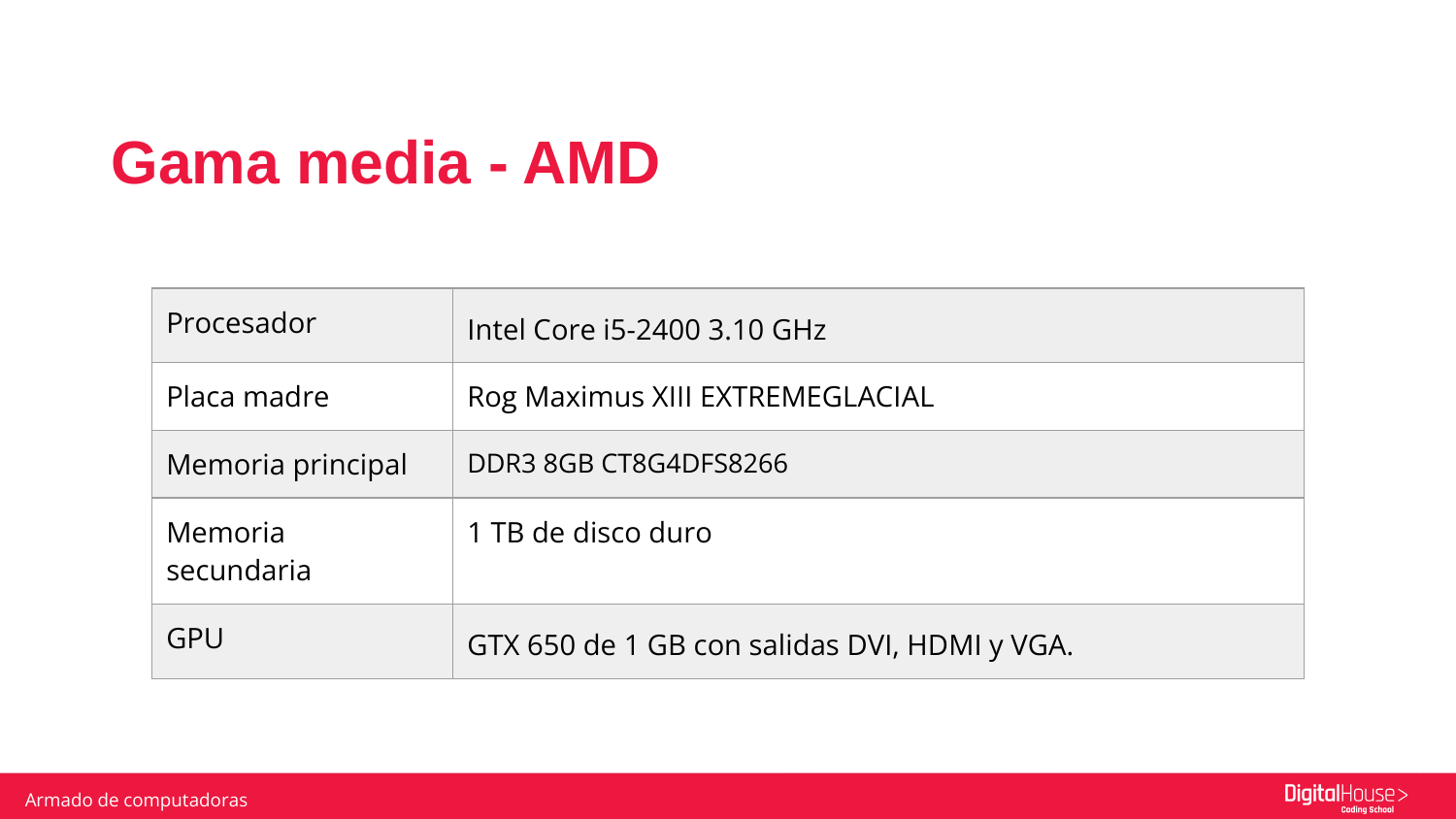

Gama media - AMD

| Procesador | Intel Core i5-2400 3.10 GHz |
| --- | --- |
| Placa madre | Rog Maximus XIII EXTREMEGLACIAL |
| Memoria principal | DDR3 8GB CT8G4DFS8266 |
| Memoria secundaria | 1 TB de disco duro |
| GPU | GTX 650 de 1 GB con salidas DVI, HDMI y VGA. |